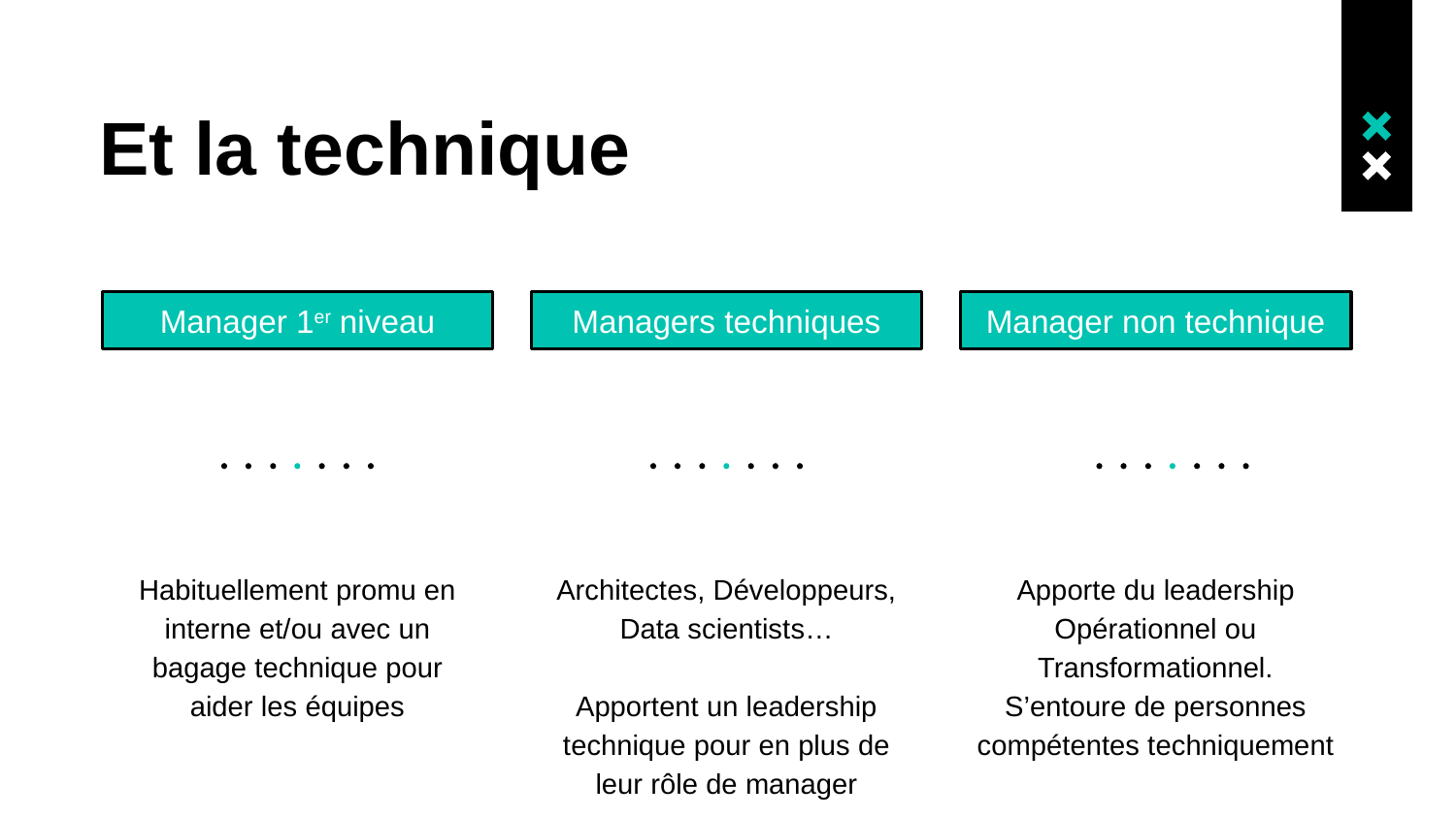

# Et la technique
Manager 1er niveau
Managers techniques
Manager non technique

Habituellement promu en interne et/ou avec un bagage technique pour aider les équipes

Apporte du leadership Opérationnel ou Transformationnel.
S’entoure de personnes compétentes techniquement
Architectes, Développeurs, Data scientists…

Apportent un leadership technique pour en plus de leur rôle de manager